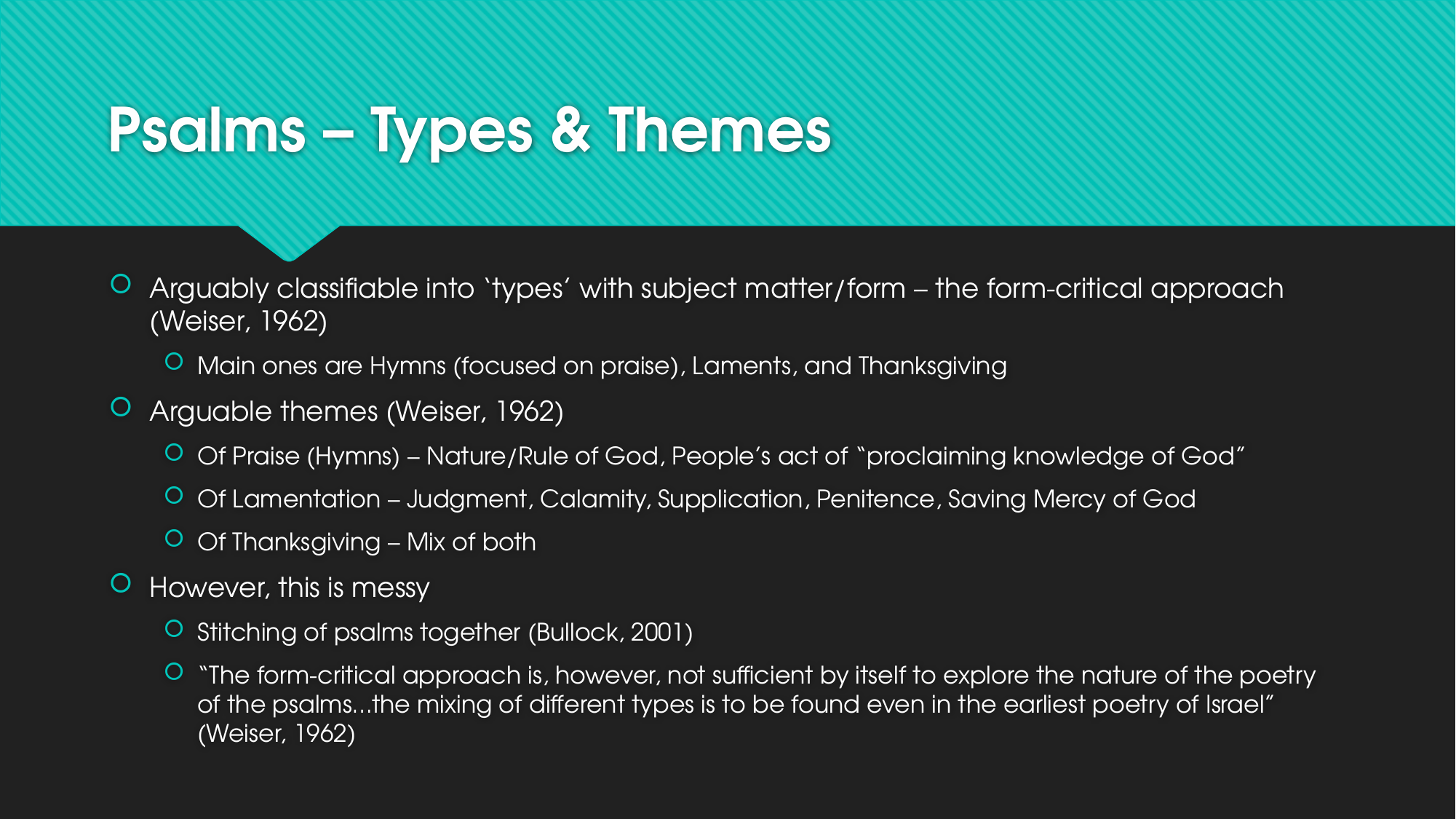

# Psalms – Types & Themes
Arguably classifiable into ‘types’ with subject matter/form – the form-critical approach (Weiser, 1962)
Main ones are Hymns (focused on praise), Laments, and Thanksgiving
Arguable themes (Weiser, 1962)
Of Praise (Hymns) – Nature/Rule of God, People’s act of “proclaiming knowledge of God”
Of Lamentation – Judgment, Calamity, Supplication, Penitence, Saving Mercy of God
Of Thanksgiving – Mix of both
However, this is messy
Stitching of psalms together (Bullock, 2001)
“The form-critical approach is, however, not sufficient by itself to explore the nature of the poetry of the psalms…the mixing of different types is to be found even in the earliest poetry of Israel” (Weiser, 1962)